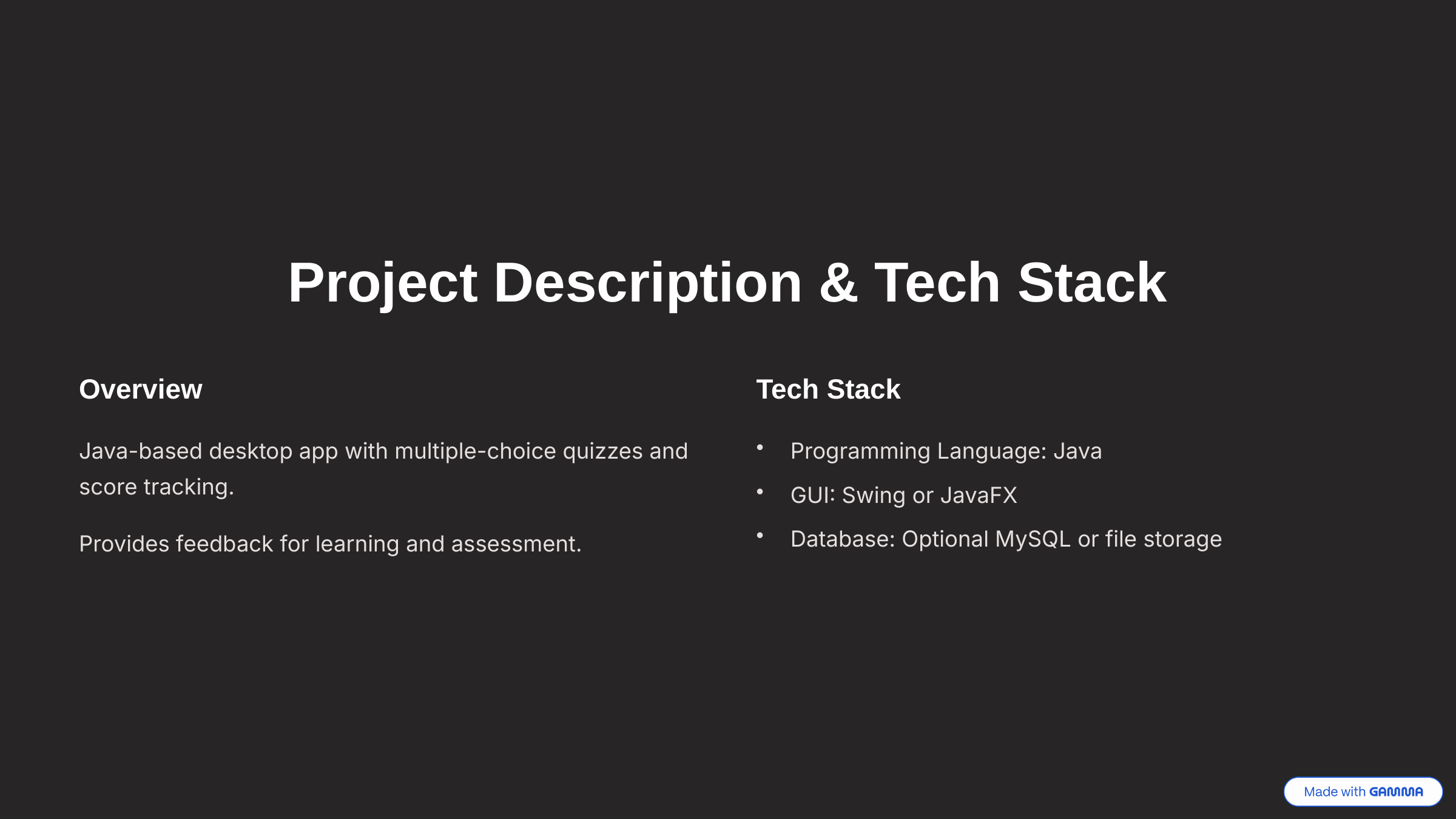

Project Description & Tech Stack
Overview
Tech Stack
Java-based desktop app with multiple-choice quizzes and score tracking.
Programming Language: Java
GUI: Swing or JavaFX
Database: Optional MySQL or file storage
Provides feedback for learning and assessment.